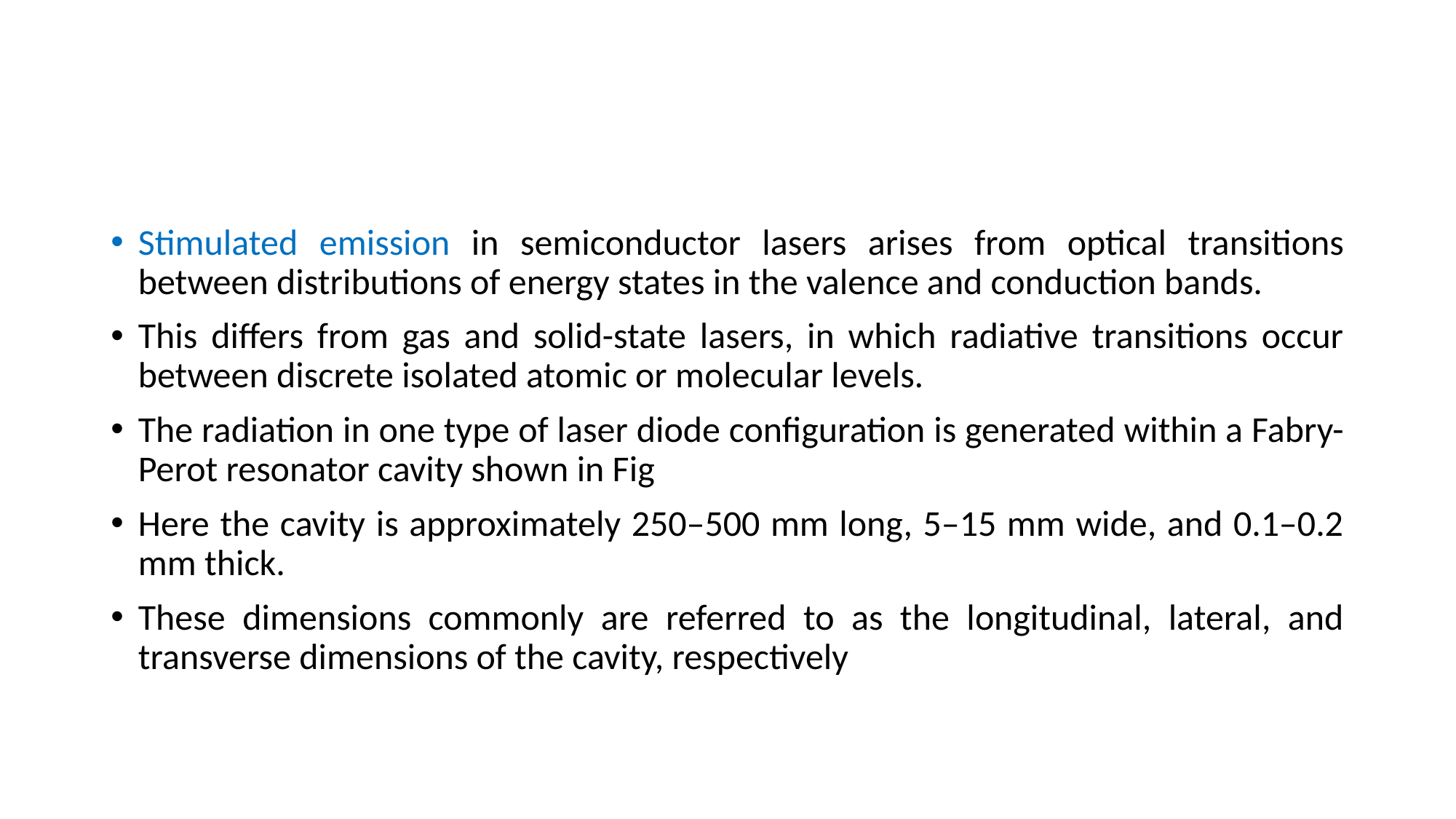

#
Stimulated emission in semiconductor lasers arises from optical transitions between distributions of energy states in the valence and conduction bands.
This differs from gas and solid-state lasers, in which radiative transitions occur between discrete isolated atomic or molecular levels.
The radiation in one type of laser diode configuration is generated within a Fabry-Perot resonator cavity shown in Fig
Here the cavity is approximately 250–500 mm long, 5–15 mm wide, and 0.1–0.2 mm thick.
These dimensions commonly are referred to as the longitudinal, lateral, and transverse dimensions of the cavity, respectively